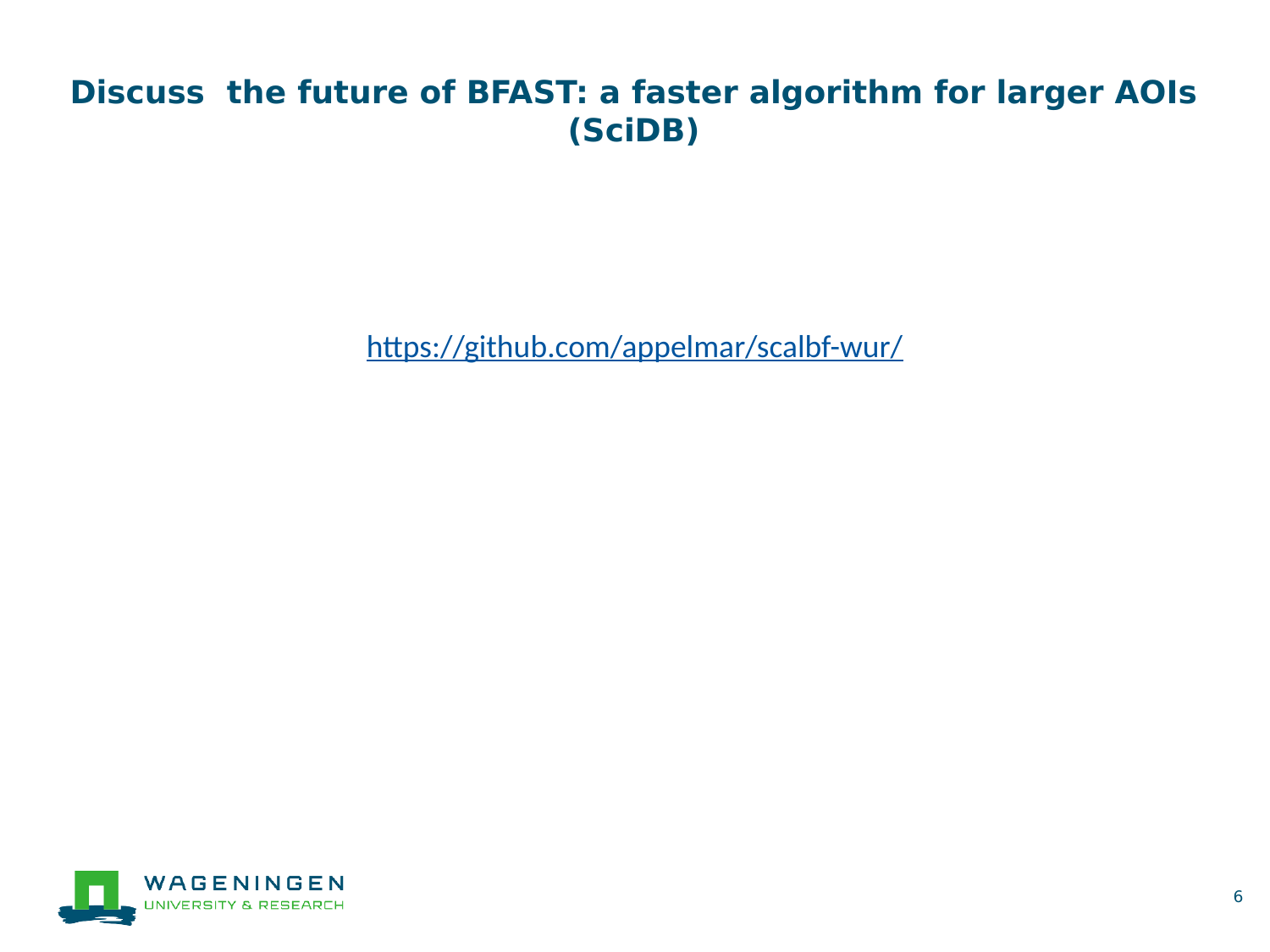

Discuss  the future of BFAST: a faster algorithm for larger AOIs
(SciDB)
https://github.com/appelmar/scalbf-wur/
6